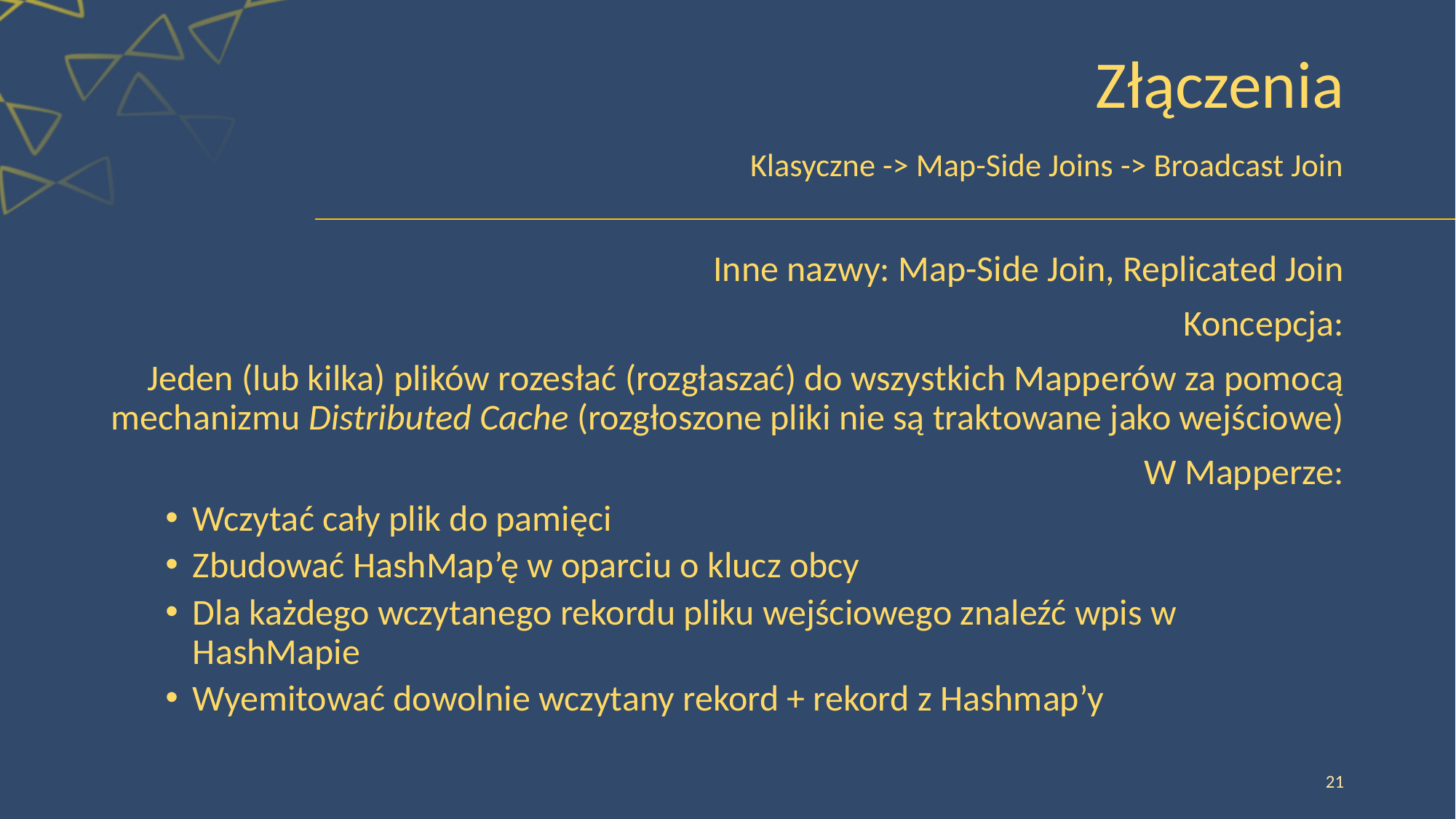

# Złączenia
Klasyczne -> Map-Side Joins -> Broadcast Join
Inne nazwy: Map-Side Join, Replicated Join
Koncepcja:
Jeden (lub kilka) plików rozesłać (rozgłaszać) do wszystkich Mapperów za pomocą mechanizmu Distributed Cache (rozgłoszone pliki nie są traktowane jako wejściowe)
W Mapperze:
Wczytać cały plik do pamięci
Zbudować HashMap’ę w oparciu o klucz obcy
Dla każdego wczytanego rekordu pliku wejściowego znaleźć wpis w HashMapie
Wyemitować dowolnie wczytany rekord + rekord z Hashmap’y
21